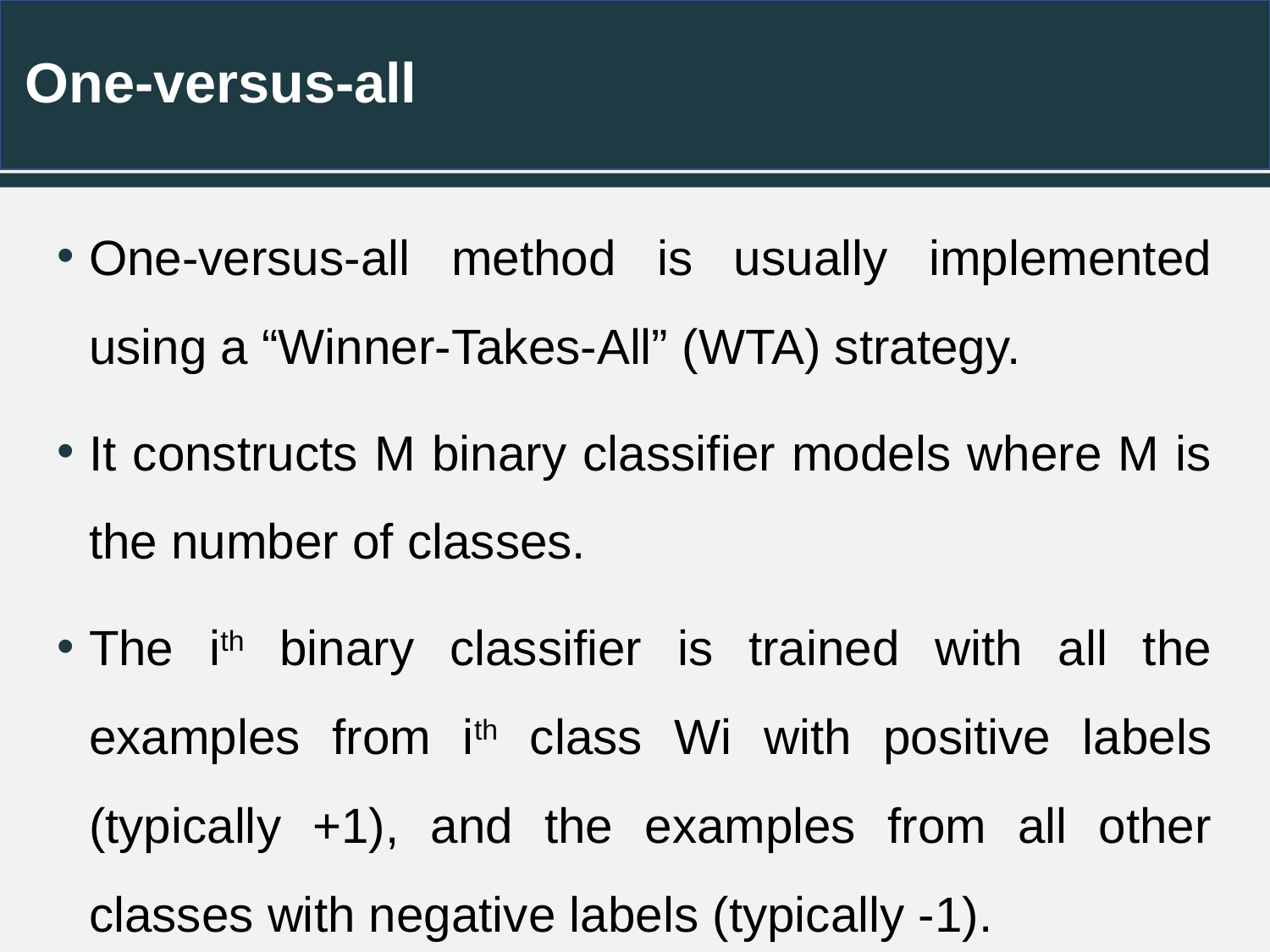

# One-versus-all
One-versus-all method is usually implemented using a “Winner-Takes-All” (WTA) strategy.
It constructs M binary classifier models where M is the number of classes.
The ith binary classifier is trained with all the examples from ith class Wi with positive labels (typically +1), and the examples from all other classes with negative labels (typically -1).